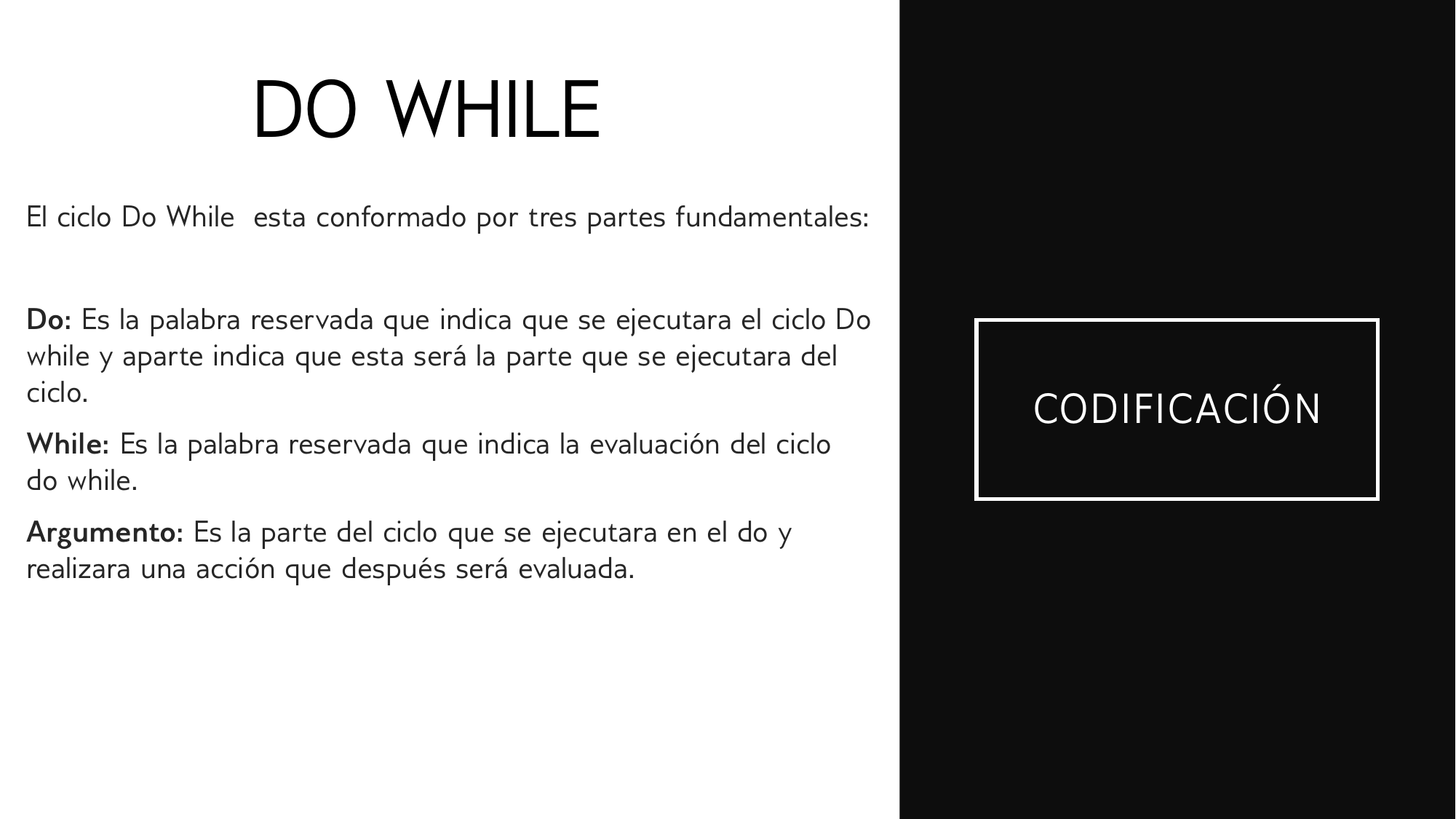

DO WHILE
El ciclo Do While  esta conformado por tres partes fundamentales:

Do: Es la palabra reservada que indica que se ejecutara el ciclo Do while y aparte indica que esta será la parte que se ejecutara del ciclo.
While: Es la palabra reservada que indica la evaluación del ciclo do while.
Argumento: Es la parte del ciclo que se ejecutara en el do y realizara una acción que después será evaluada.
# Codificación